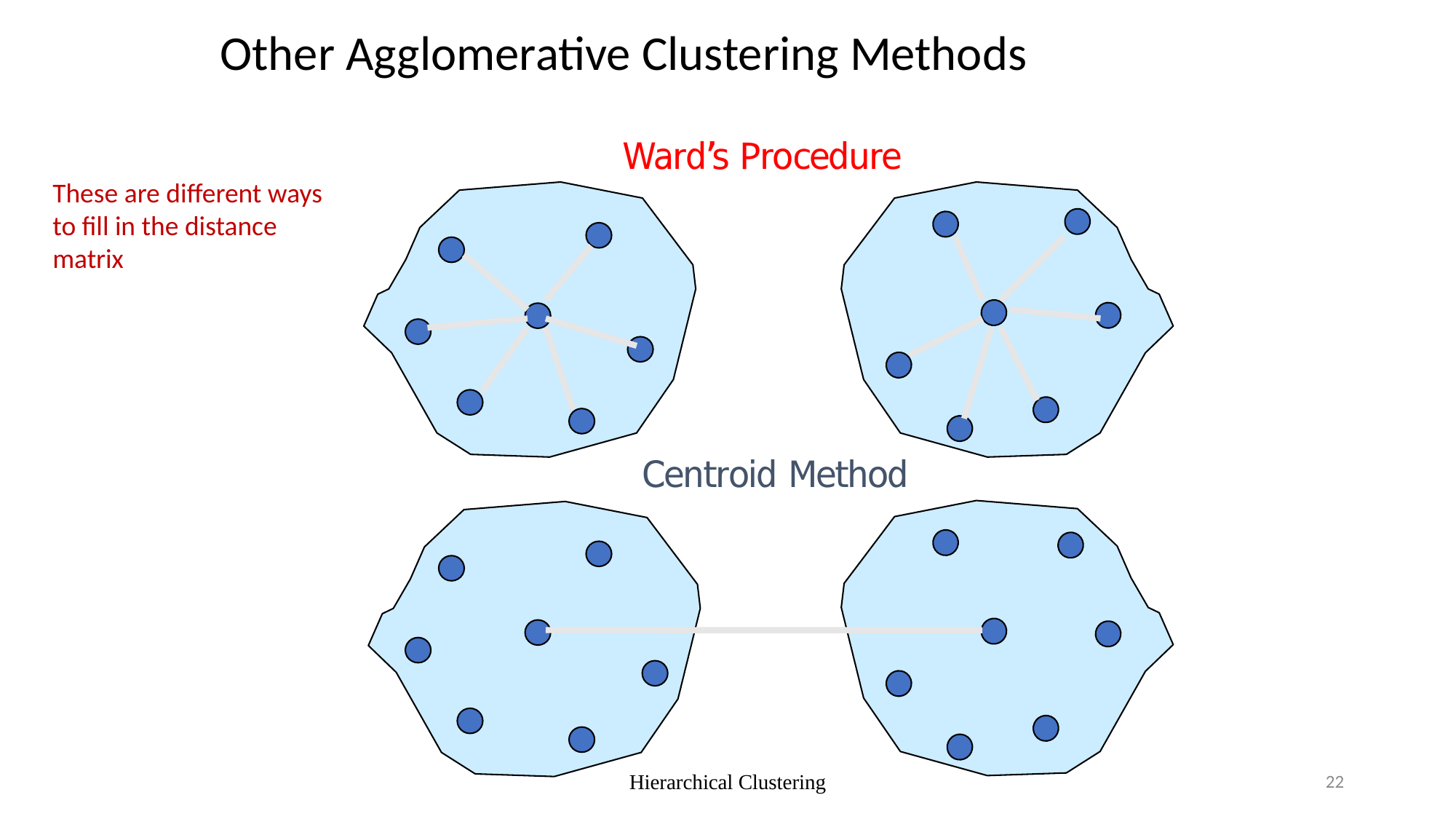

# Other Agglomerative Clustering Methods
Ward’s Procedure

Centroid Method

These are different ways to fill in the distance matrix
Hierarchical Clustering
22